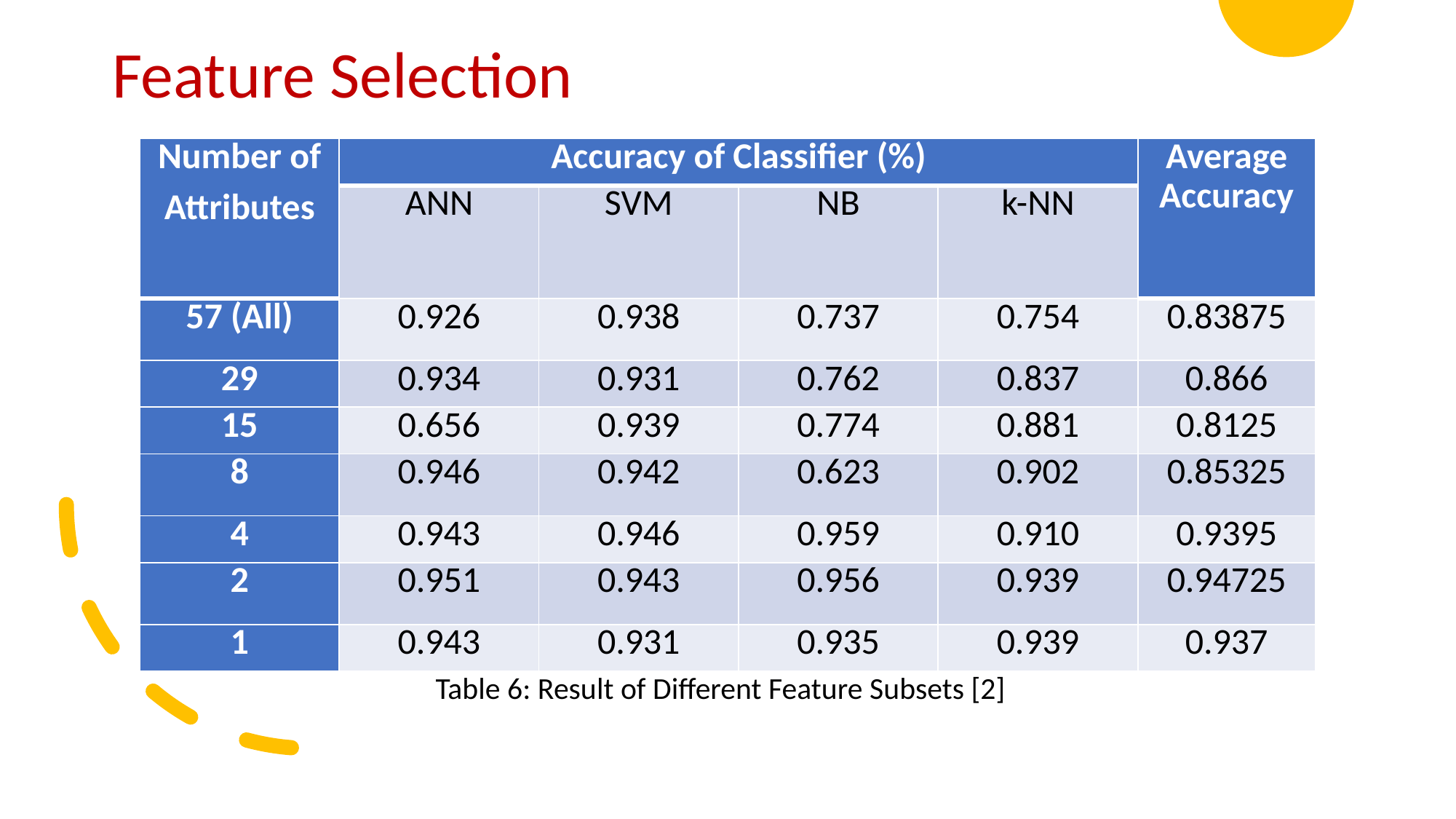

# Feature Selection
| Number of Attributes | Accuracy of Classifier (%) |  |  |  | Average Accuracy |
| --- | --- | --- | --- | --- | --- |
|  | ANN | SVM | NB | k-NN |  |
| 57 (All) | 0.926 | 0.938 | 0.737 | 0.754 | 0.83875 |
| 29 | 0.934 | 0.931 | 0.762 | 0.837 | 0.866 |
| 15 | 0.656 | 0.939 | 0.774 | 0.881 | 0.8125 |
| 8 | 0.946 | 0.942 | 0.623 | 0.902 | 0.85325 |
| 4 | 0.943 | 0.946 | 0.959 | 0.910 | 0.9395 |
| 2 | 0.951 | 0.943 | 0.956 | 0.939 | 0.94725 |
| 1 | 0.943 | 0.931 | 0.935 | 0.939 | 0.937 |

Table 6: Result of Different Feature Subsets [2]